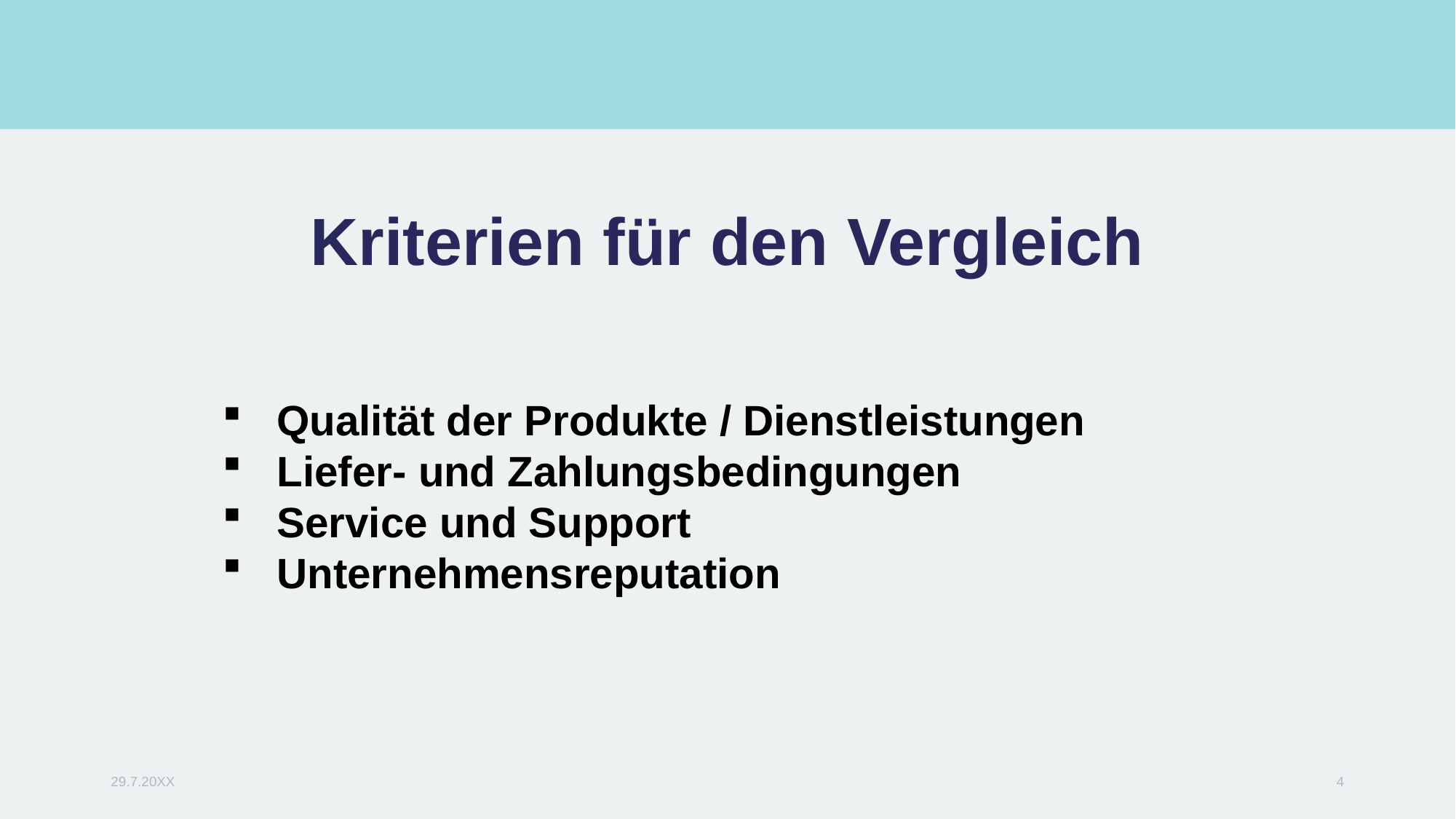

# Kriterien für den Vergleich
Qualität der Produkte / Dienstleistungen
Liefer- und Zahlungsbedingungen
Service und Support
Unternehmensreputation

29.7.20XX
4